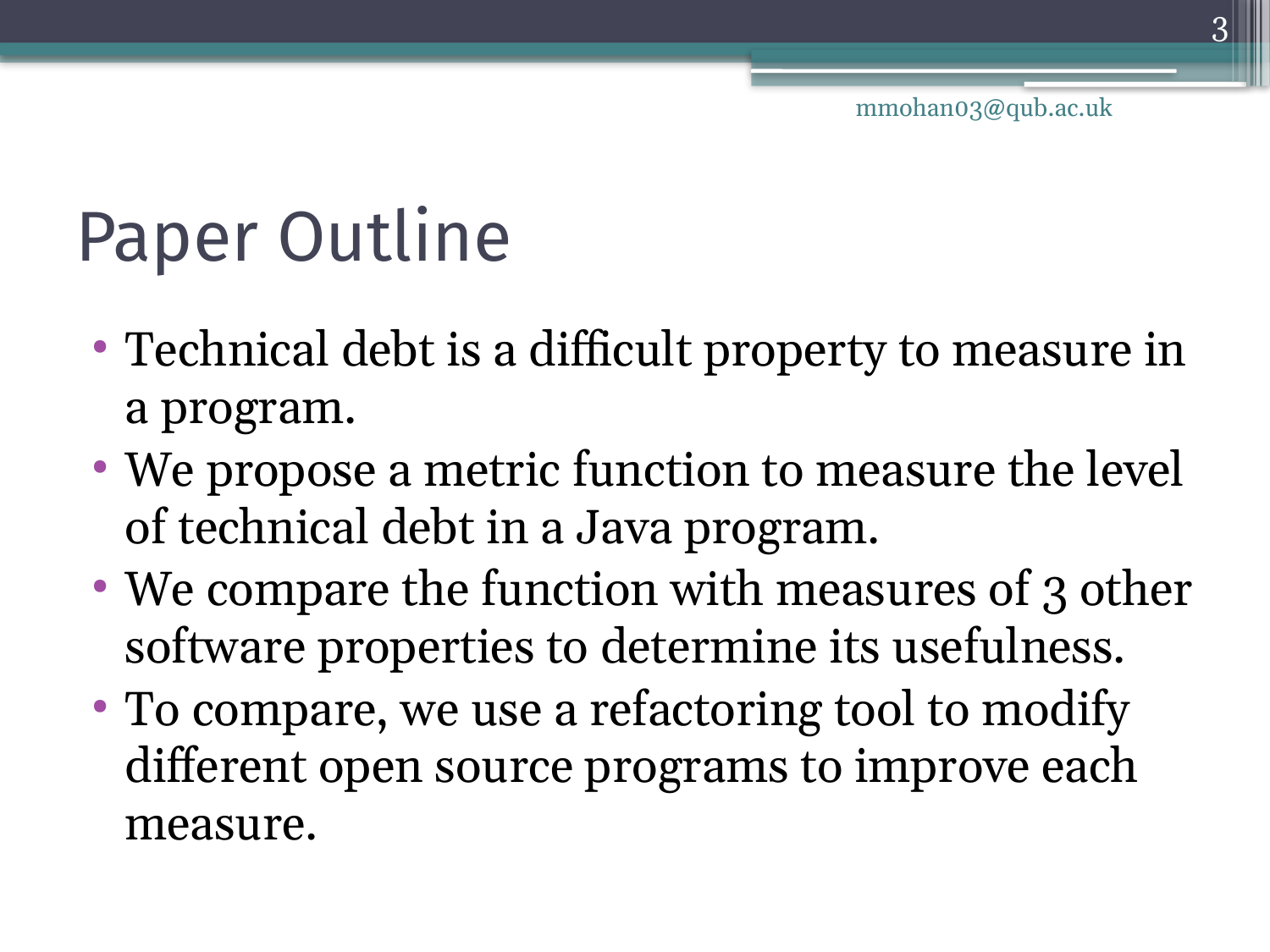

3
mmohan03@qub.ac.uk
# Paper Outline
Technical debt is a difficult property to measure in a program.
We propose a metric function to measure the level of technical debt in a Java program.
We compare the function with measures of 3 other software properties to determine its usefulness.
To compare, we use a refactoring tool to modify different open source programs to improve each measure.